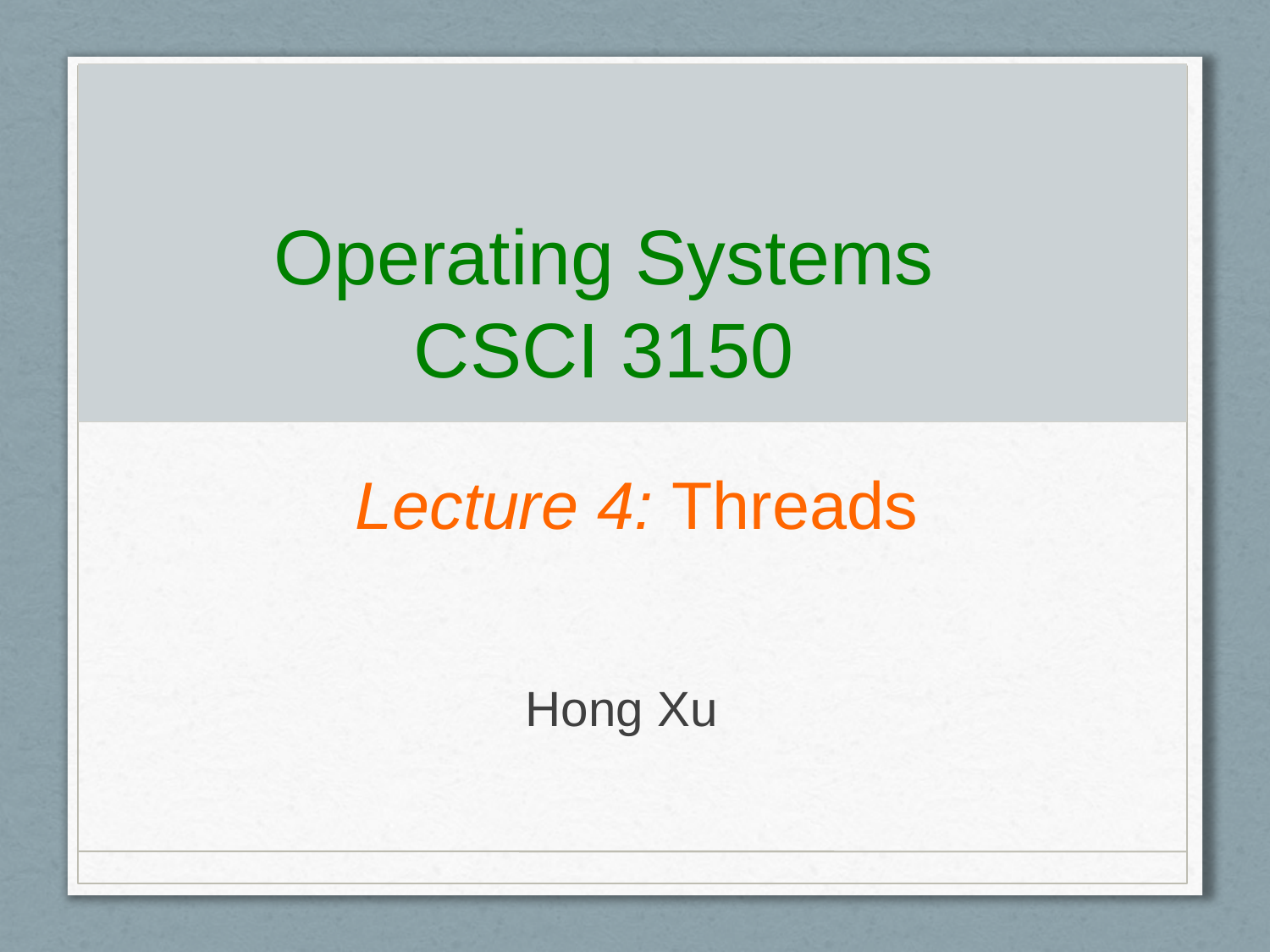

# Operating Systems CSCI 3150
Lecture 4: Threads
Hong Xu